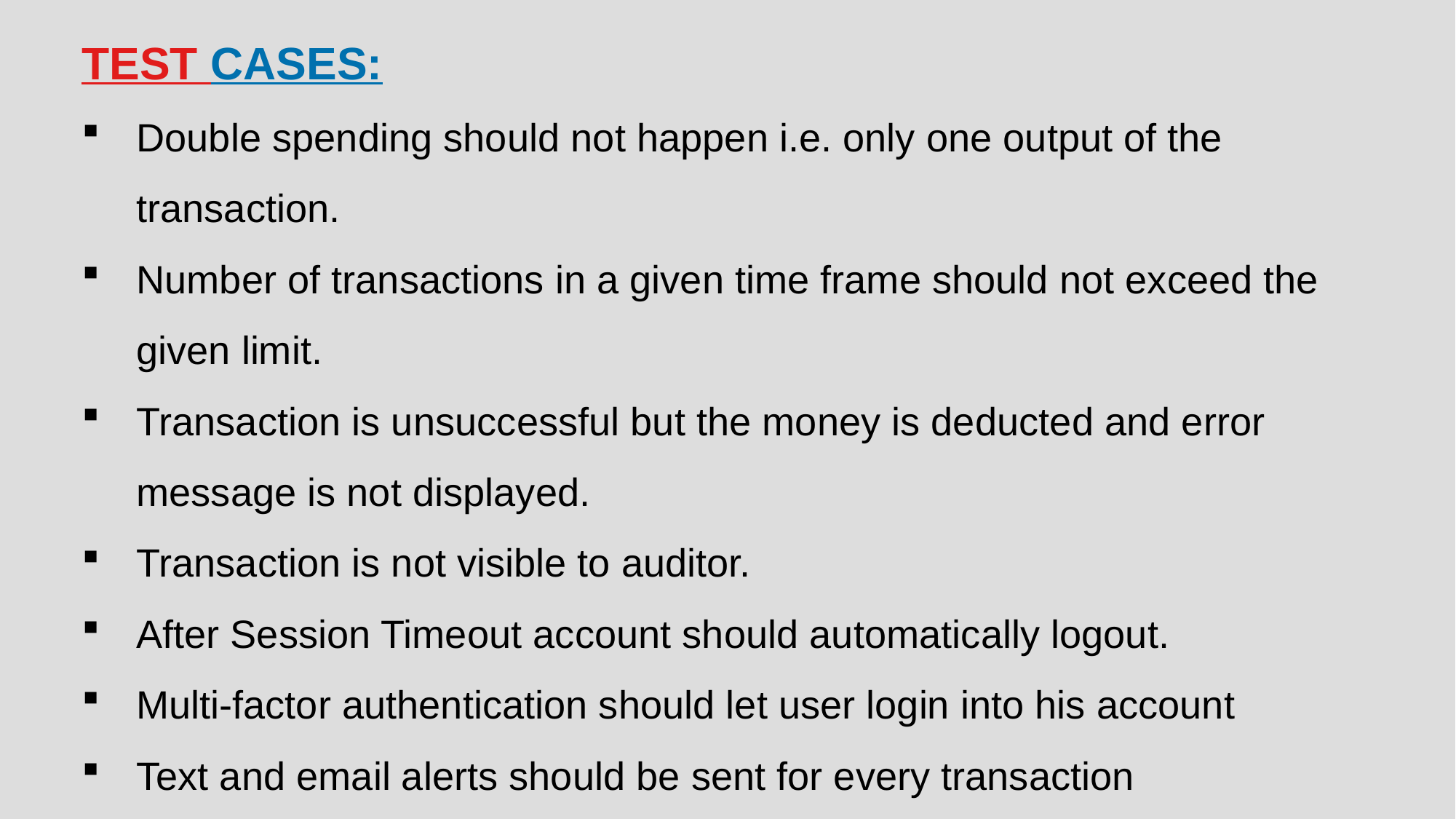

TEST CASES:
Double spending should not happen i.e. only one output of the transaction.
Number of transactions in a given time frame should not exceed the given limit.
Transaction is unsuccessful but the money is deducted and error message is not displayed.
Transaction is not visible to auditor.
After Session Timeout account should automatically logout.
Multi-factor authentication should let user login into his account
Text and email alerts should be sent for every transaction
KYC verifies the fraud users
Failed Transactions should lead to Amount Reversal
Currency Conversion in case of international Banking